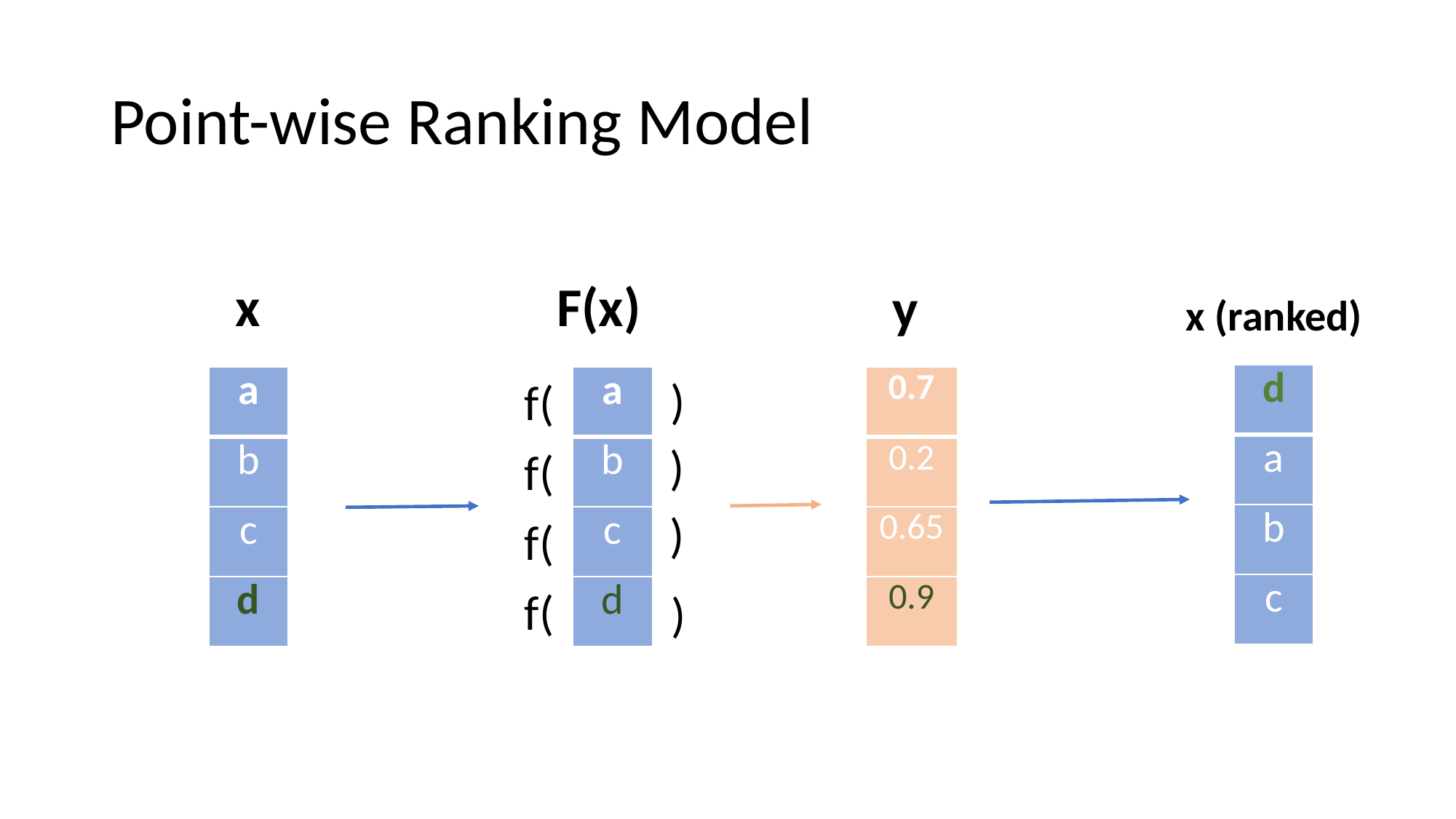

# Point-wise Ranking Model
x
F(x)
y
x (ranked)
| d |
| --- |
| a |
| b |
| c |
)
| a |
| --- |
| b |
| c |
| d |
f(
| a |
| --- |
| b |
| c |
| d |
| 0.7 |
| --- |
| 0.2 |
| 0.65 |
| 0.9 |
)
f(
)
f(
f(
)